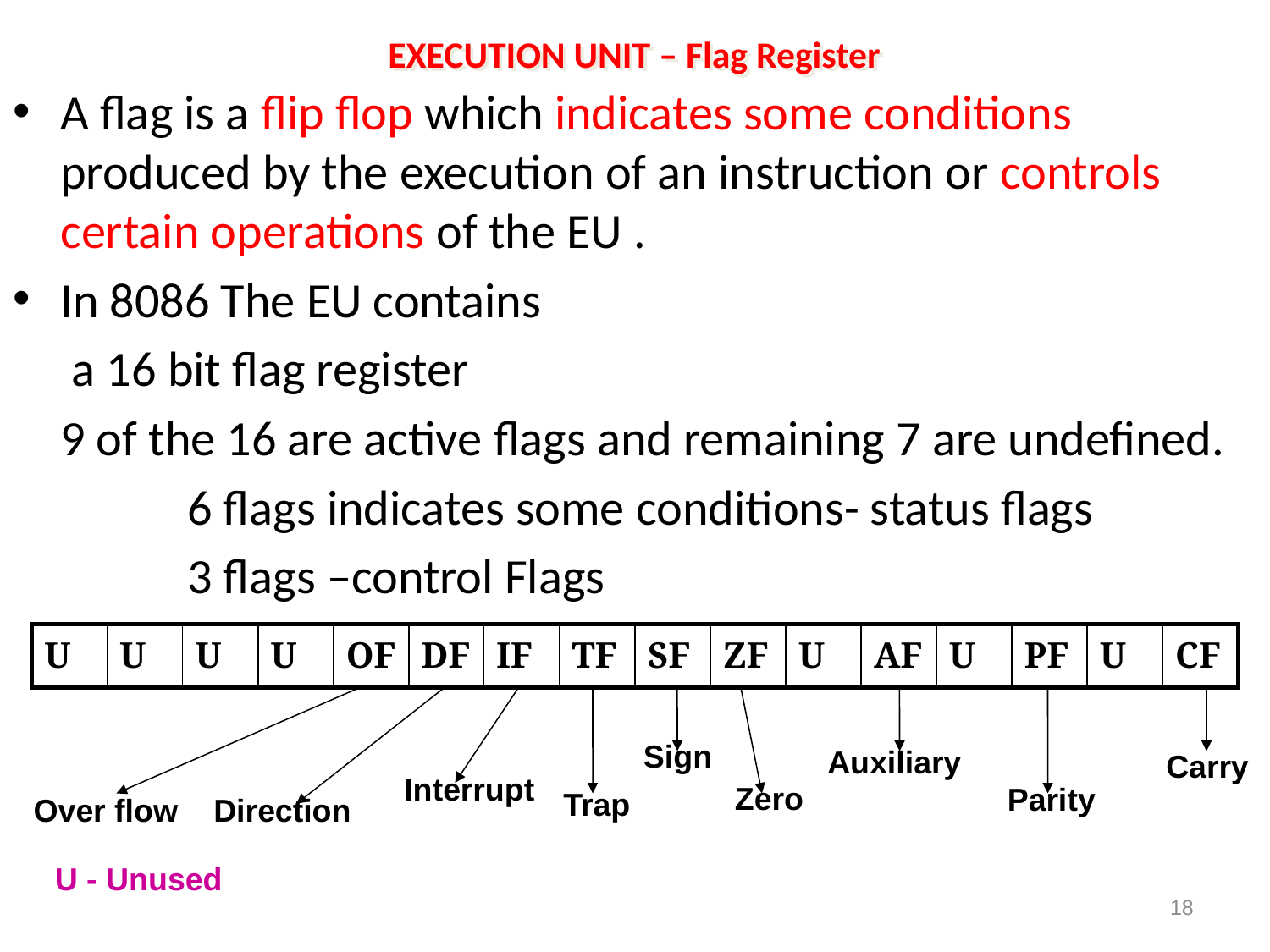

# EXECUTION UNIT – Flag Register
A flag is a flip flop which indicates some conditions produced by the execution of an instruction or controls certain operations of the EU .
In 8086 The EU contains
	 a 16 bit flag register
	9 of the 16 are active flags and remaining 7 are undefined.
		6 flags indicates some conditions- status flags
		3 flags –control Flags
| U | U | U | U | OF | DF | IF | TF | SF | ZF | U | AF | U | PF | U | CF |
| --- | --- | --- | --- | --- | --- | --- | --- | --- | --- | --- | --- | --- | --- | --- | --- |

Sign
Auxiliary
Interrupt
Zero
Parity
Trap
Over flow
Direction
U - Unused
Carry
18